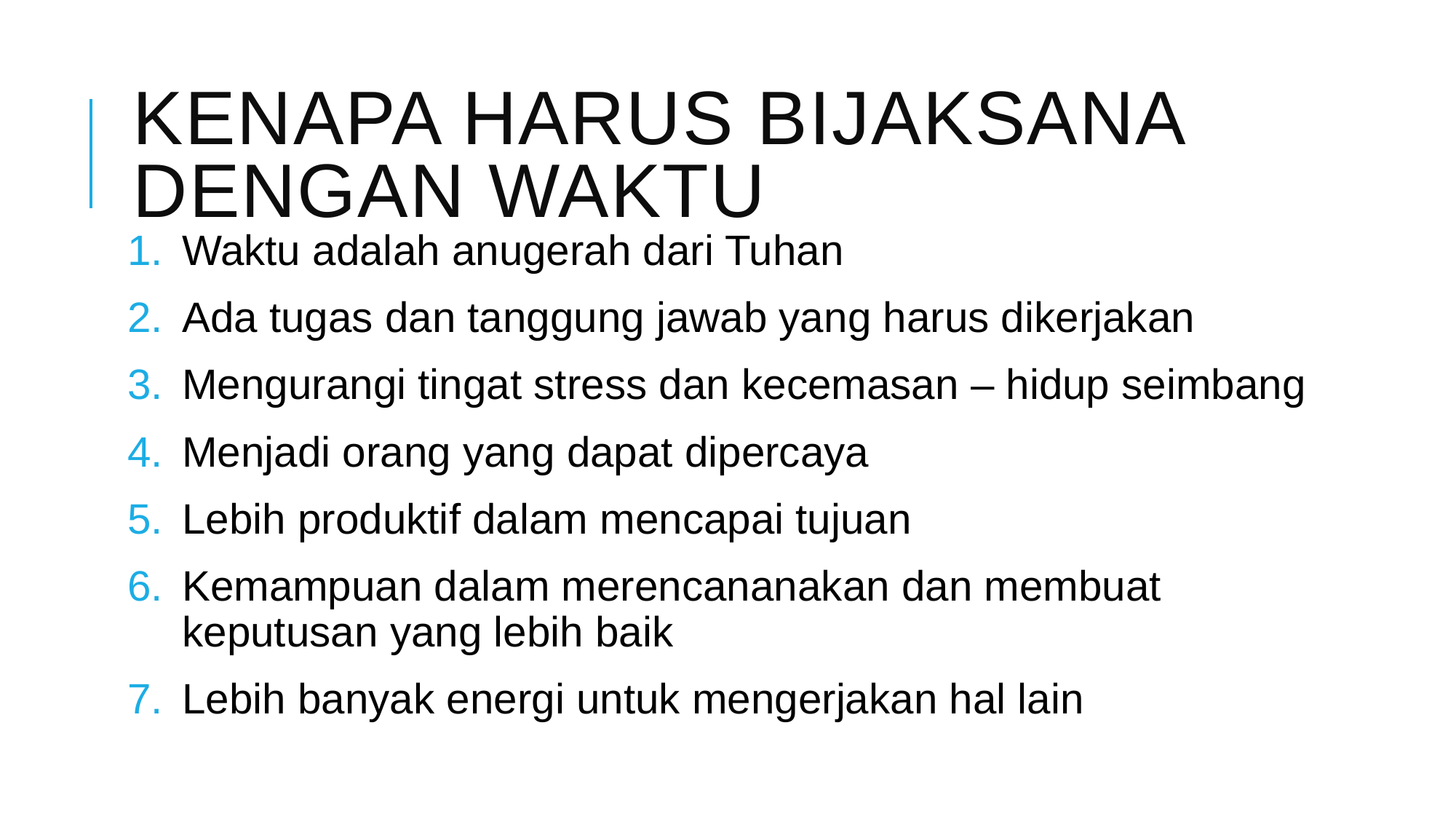

# Kenapa harus bijaksana dengan waktu
Waktu adalah anugerah dari Tuhan
Ada tugas dan tanggung jawab yang harus dikerjakan
Mengurangi tingat stress dan kecemasan – hidup seimbang
Menjadi orang yang dapat dipercaya
Lebih produktif dalam mencapai tujuan
Kemampuan dalam merencananakan dan membuat keputusan yang lebih baik
Lebih banyak energi untuk mengerjakan hal lain